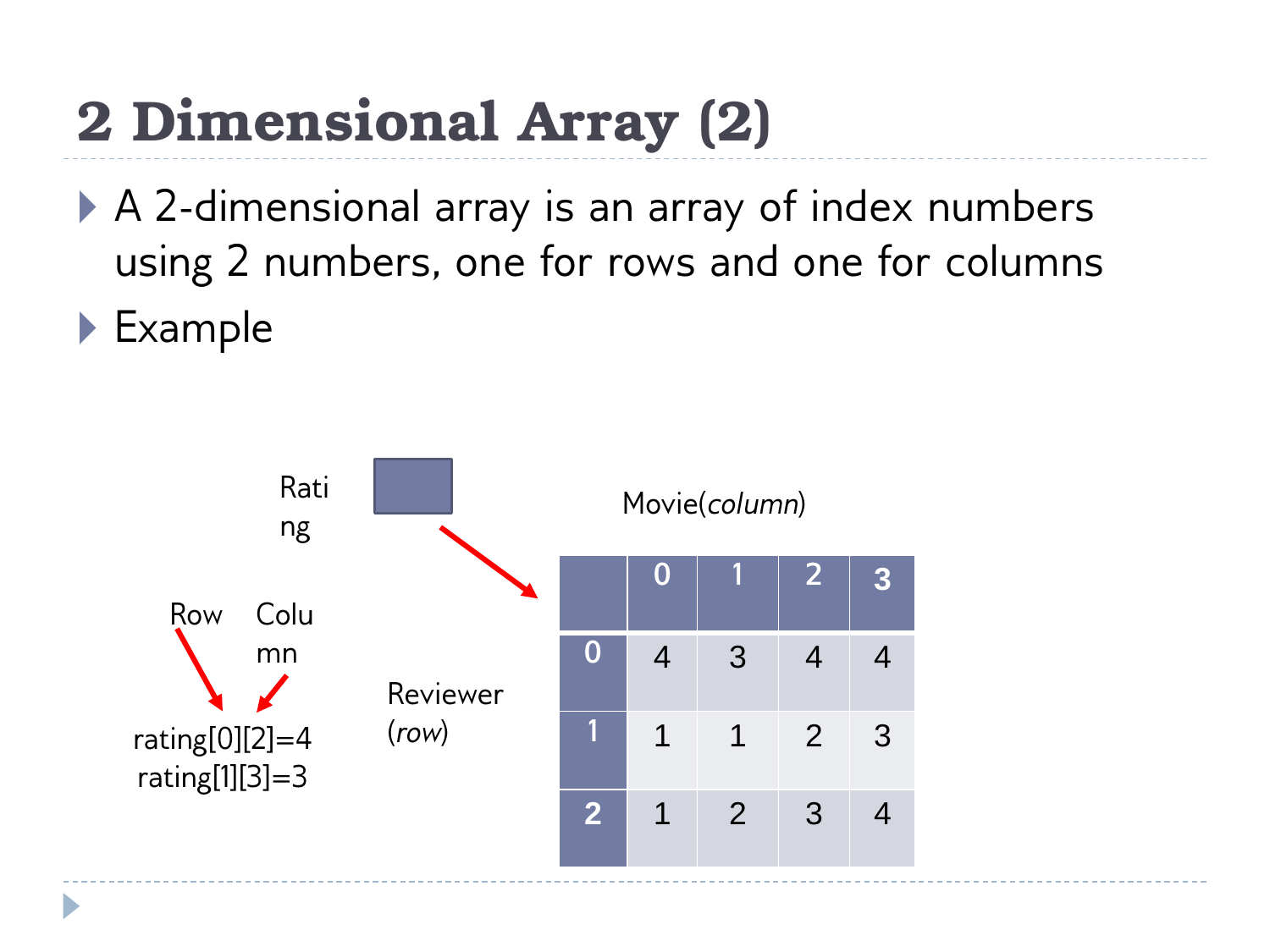

# 2 Dimensional Array (2)
A 2-dimensional array is an array of index numbers using 2 numbers, one for rows and one for columns
Example

Rating
Movie(column)
|  | 0 | 1 | 2 | 3 |
| --- | --- | --- | --- | --- |
| 0 | 4 | 3 | 4 | 4 |
| 1 | 1 | 1 | 2 | 3 |
| 2 | 1 | 2 | 3 | 4 |
Row
Column
Reviewer
(row)
rating[0][2]=4
rating[1][3]=3